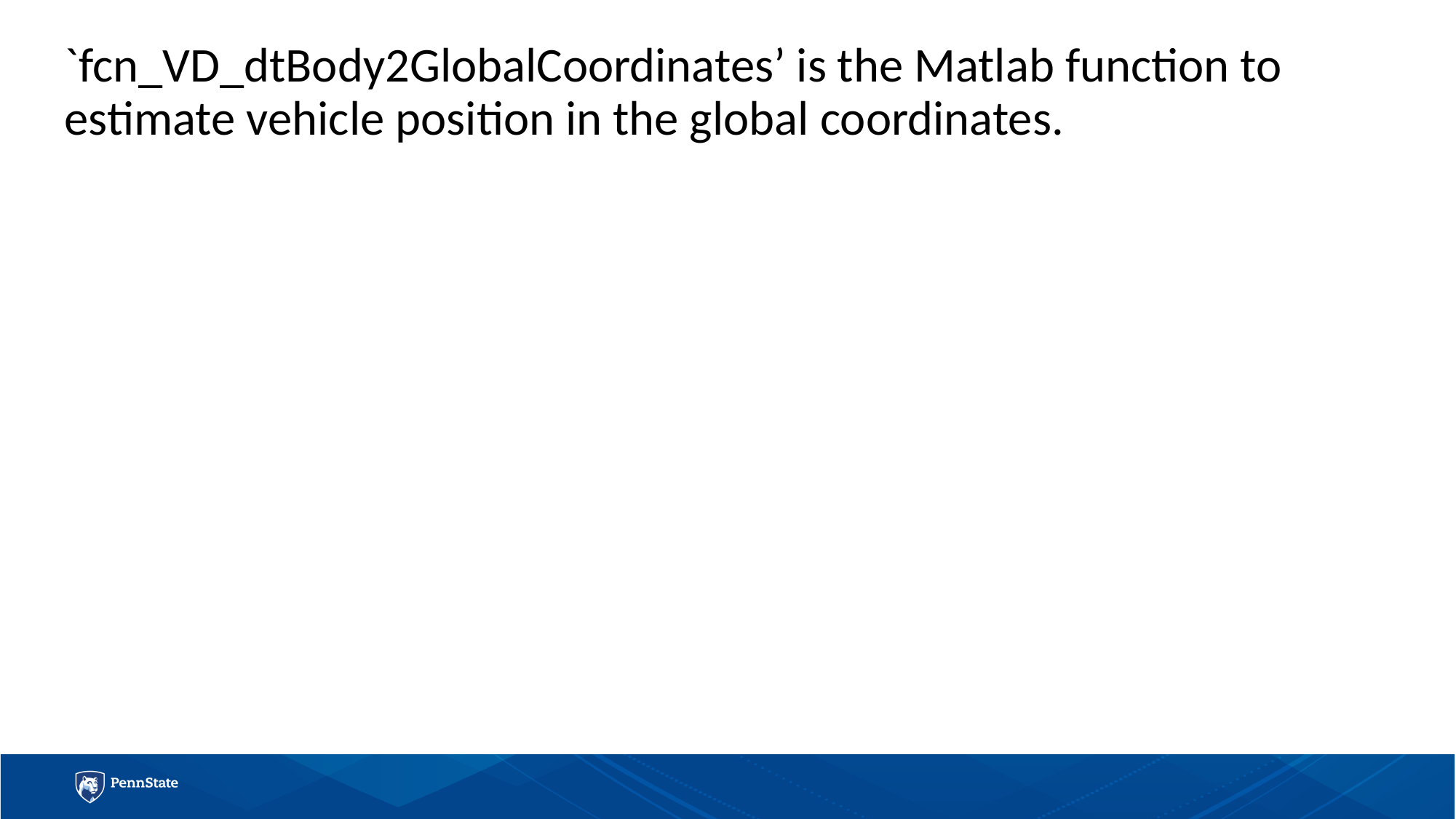

# `fcn_VD_dtBody2GlobalCoordinates’ is the Matlab function to estimate vehicle position in the global coordinates.